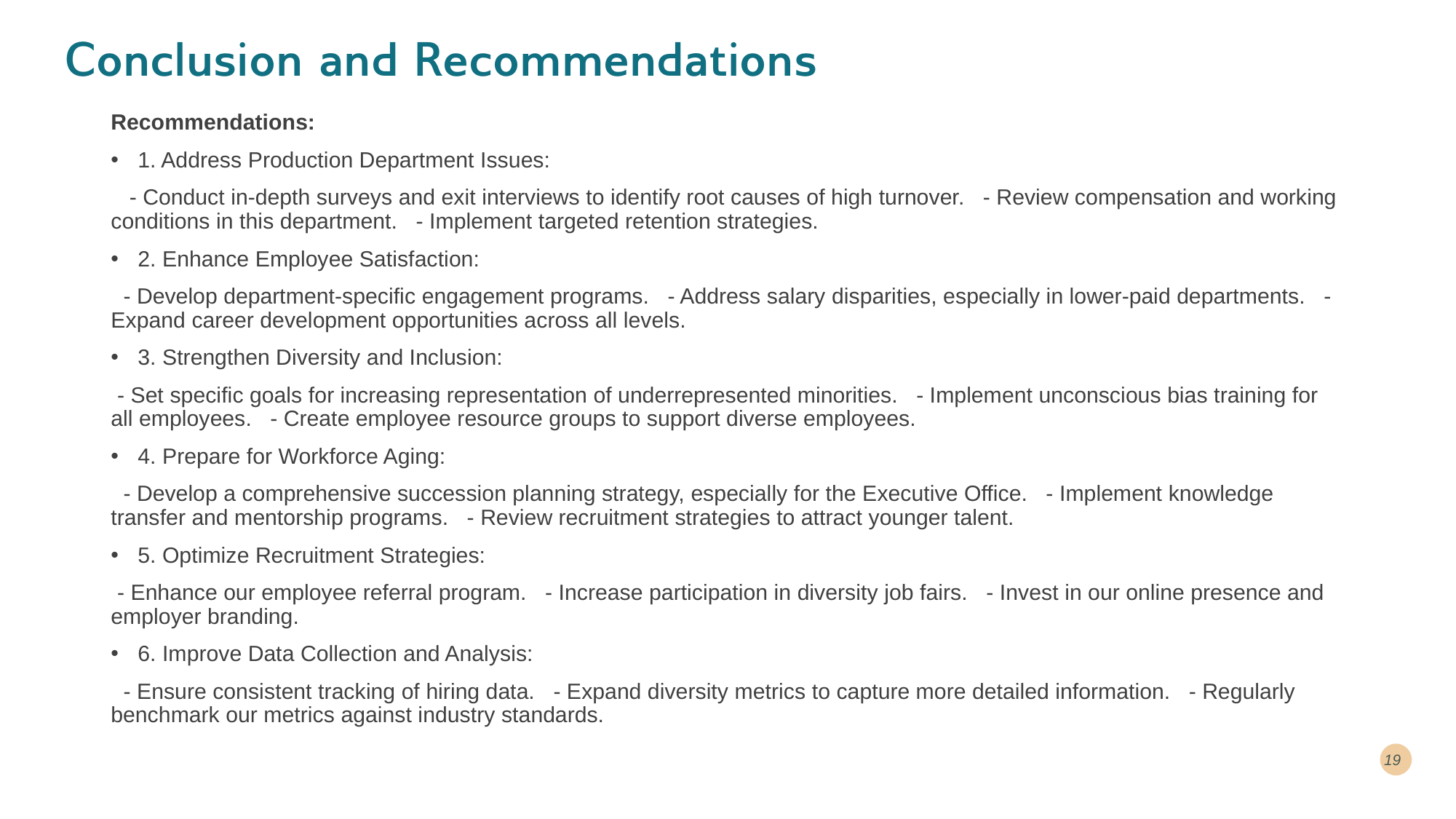

# Conclusion and Recommendations
Recommendations:
1. Address Production Department Issues:
   - Conduct in-depth surveys and exit interviews to identify root causes of high turnover.   - Review compensation and working conditions in this department.   - Implement targeted retention strategies.
2. Enhance Employee Satisfaction:
  - Develop department-specific engagement programs.   - Address salary disparities, especially in lower-paid departments.   - Expand career development opportunities across all levels.
3. Strengthen Diversity and Inclusion:
 - Set specific goals for increasing representation of underrepresented minorities.   - Implement unconscious bias training for all employees.   - Create employee resource groups to support diverse employees.
4. Prepare for Workforce Aging:
  - Develop a comprehensive succession planning strategy, especially for the Executive Office.   - Implement knowledge transfer and mentorship programs.   - Review recruitment strategies to attract younger talent.
5. Optimize Recruitment Strategies:
 - Enhance our employee referral program.   - Increase participation in diversity job fairs.   - Invest in our online presence and employer branding.
6. Improve Data Collection and Analysis:
  - Ensure consistent tracking of hiring data.   - Expand diversity metrics to capture more detailed information.   - Regularly benchmark our metrics against industry standards.
19